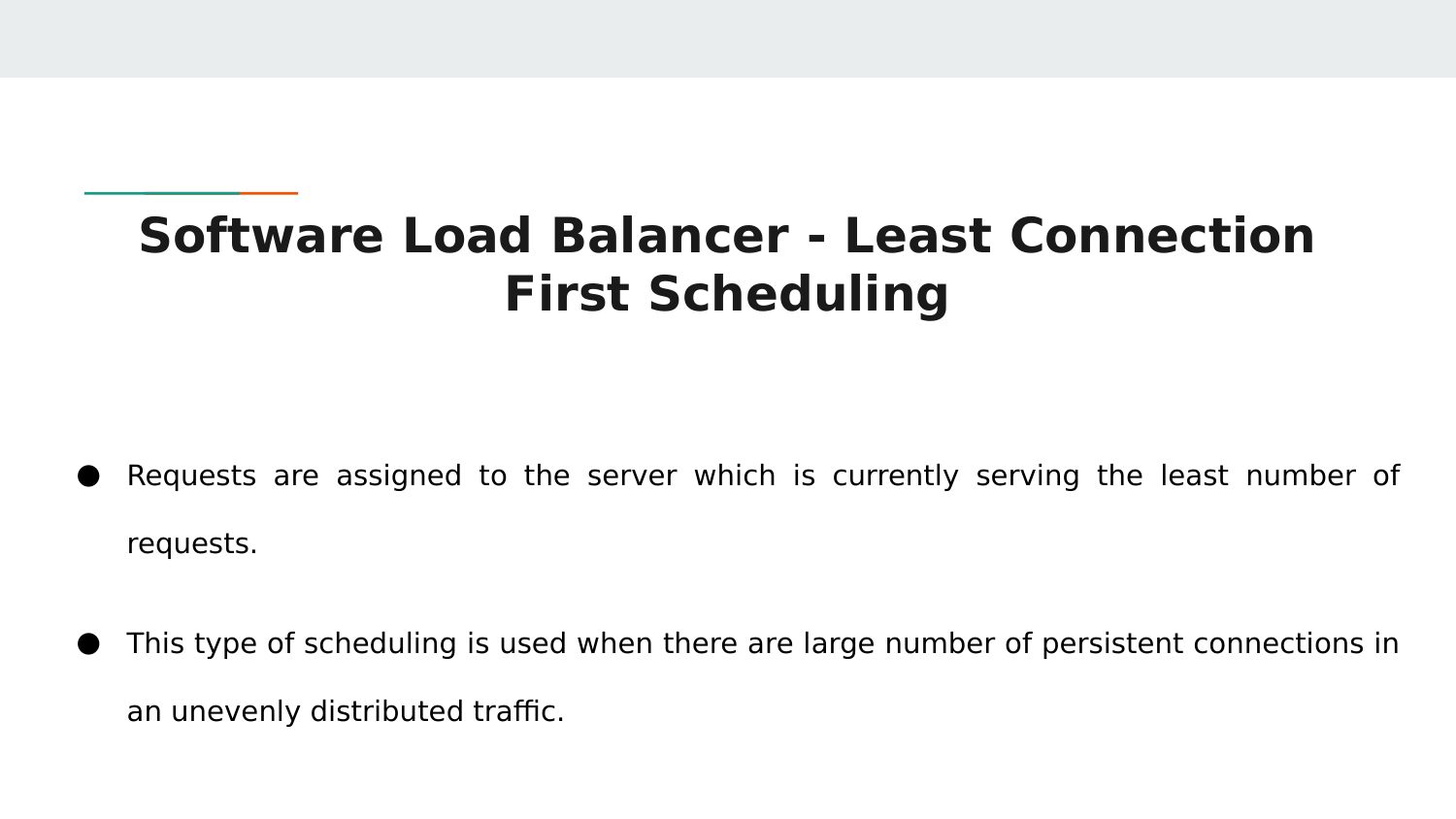

# Software Load Balancer - Least Connection First Scheduling
Requests are assigned to the server which is currently serving the least number of requests.
This type of scheduling is used when there are large number of persistent connections in an unevenly distributed traffic.